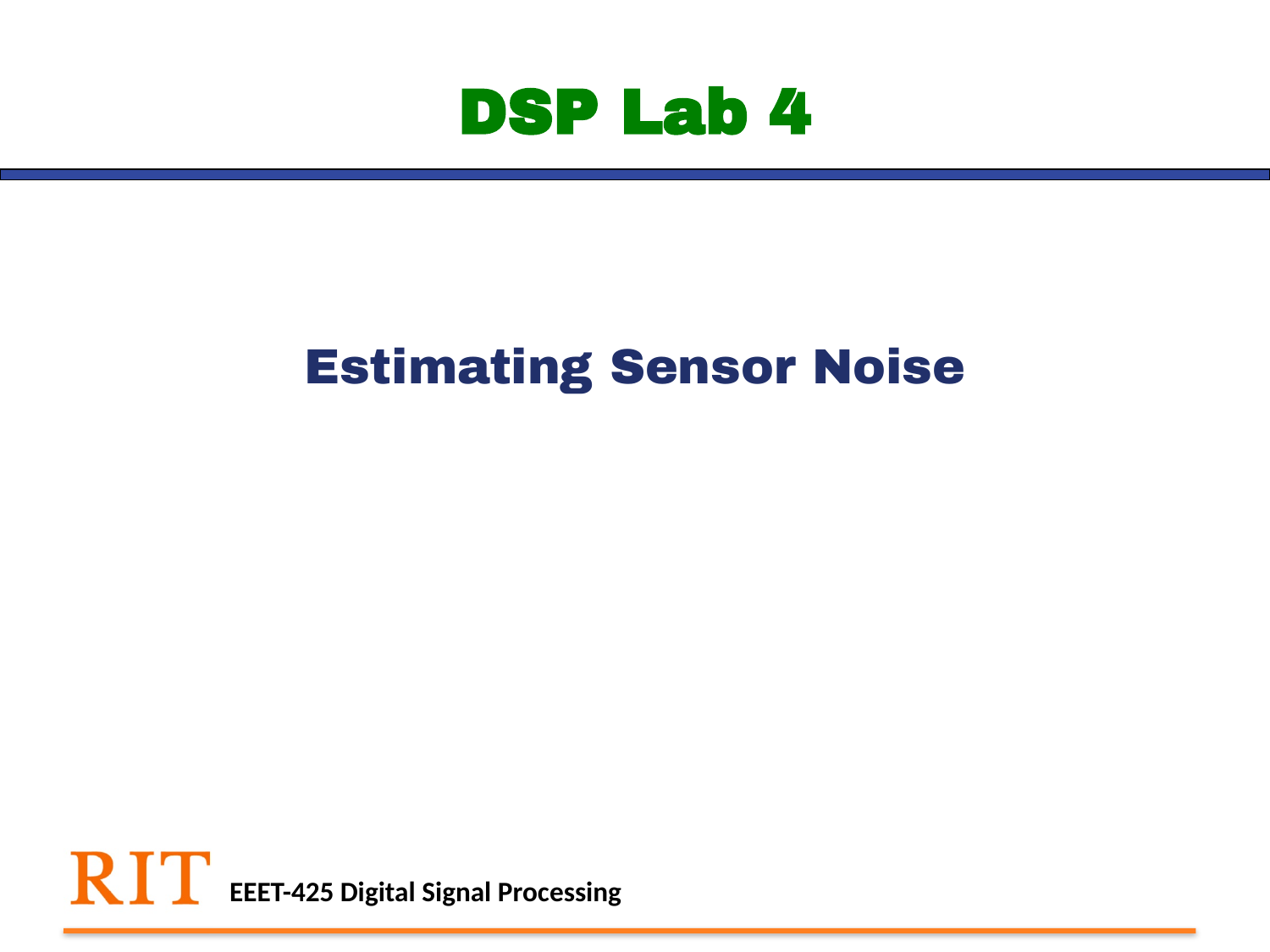

# DSP Lab 4
Estimating Sensor Noise